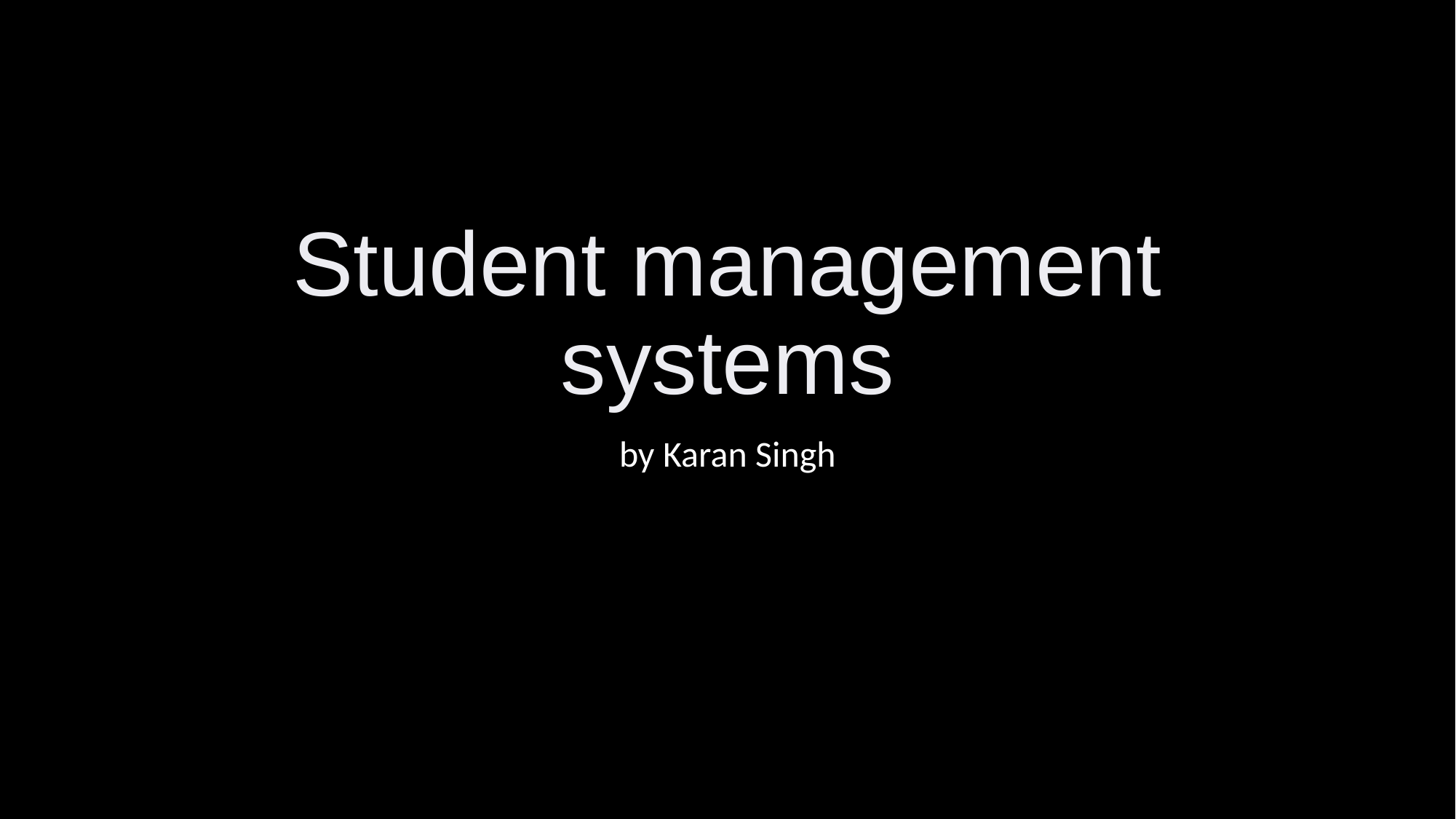

# Student management systems
by Karan Singh